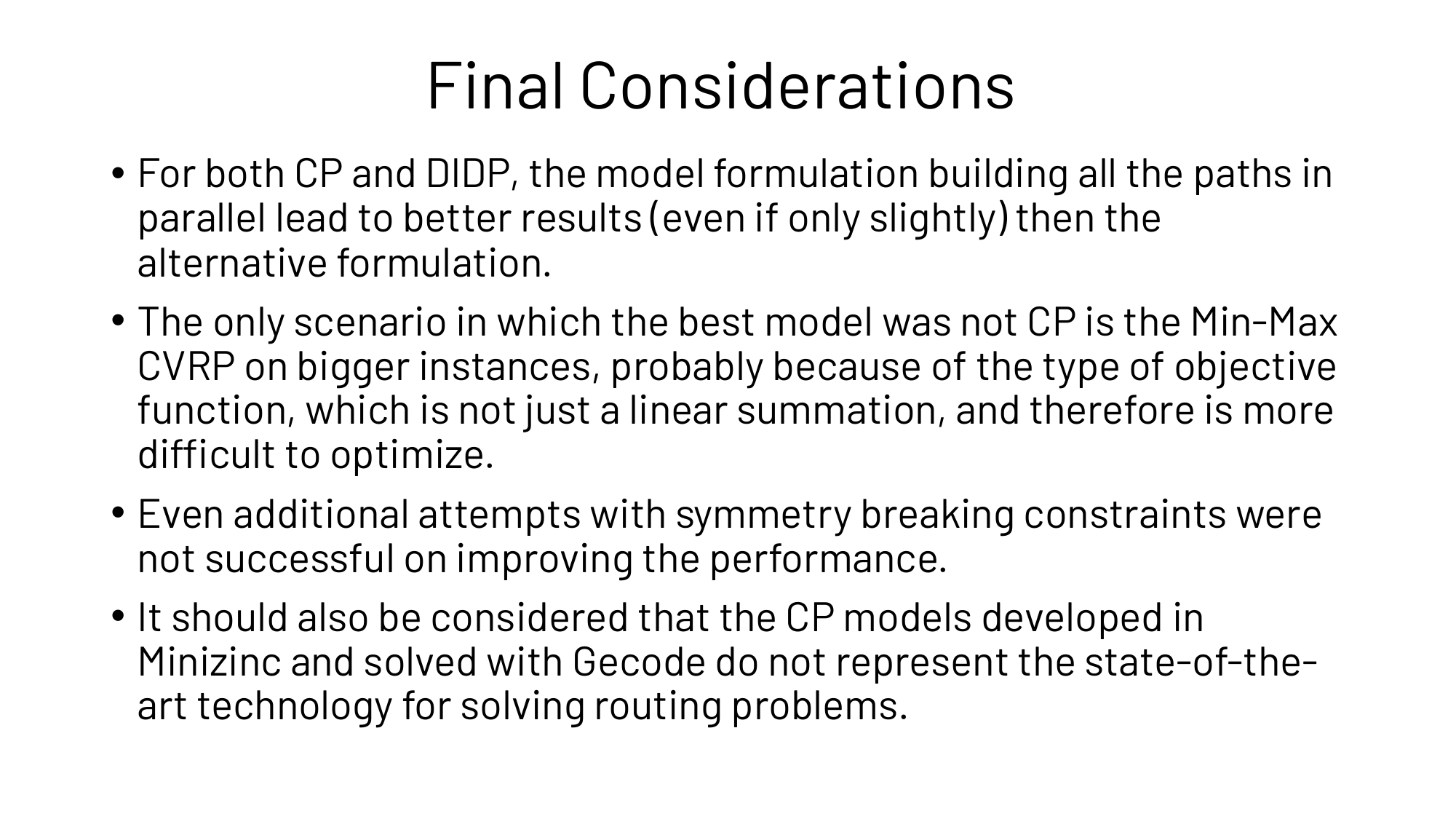

# Final Considerations
For both CP and DIDP, the model formulation building all the paths in parallel lead to better results (even if only slightly) then the alternative formulation.
The only scenario in which the best model was not CP is the Min-Max CVRP on bigger instances, probably because of the type of objective function, which is not just a linear summation, and therefore is more difficult to optimize.
Even additional attempts with symmetry breaking constraints were not successful on improving the performance.
It should also be considered that the CP models developed in Minizinc and solved with Gecode do not represent the state-of-the-art technology for solving routing problems.